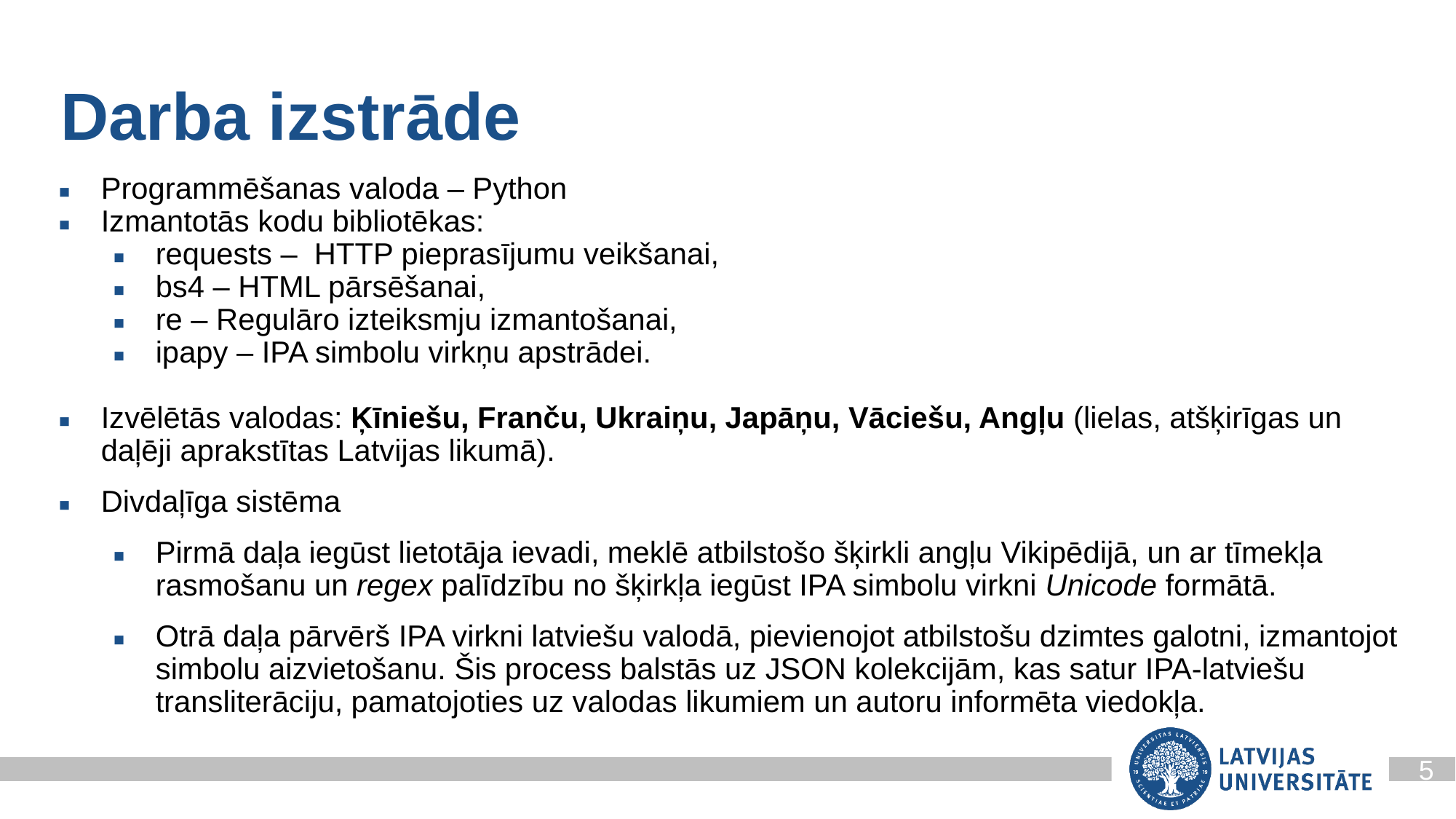

Darba izstrāde
Programmēšanas valoda – Python
Izmantotās kodu bibliotēkas:
requests –  HTTP pieprasījumu veikšanai,
bs4 – HTML pārsēšanai,
re – Regulāro izteiksmju izmantošanai,
ipapy – IPA simbolu virkņu apstrādei.

Izvēlētās valodas: Ķīniešu, Franču, Ukraiņu, Japāņu, Vāciešu, Angļu (lielas, atšķirīgas un daļēji aprakstītas Latvijas likumā).
Divdaļīga sistēma
Pirmā daļa iegūst lietotāja ievadi, meklē atbilstošo šķirkli angļu Vikipēdijā, un ar tīmekļa rasmošanu un regex palīdzību no šķirkļa iegūst IPA simbolu virkni Unicode formātā.
Otrā daļa pārvērš IPA virkni latviešu valodā, pievienojot atbilstošu dzimtes galotni, izmantojot simbolu aizvietošanu. Šis process balstās uz JSON kolekcijām, kas satur IPA-latviešu transliterāciju, pamatojoties uz valodas likumiem un autoru informēta viedokļa.
5